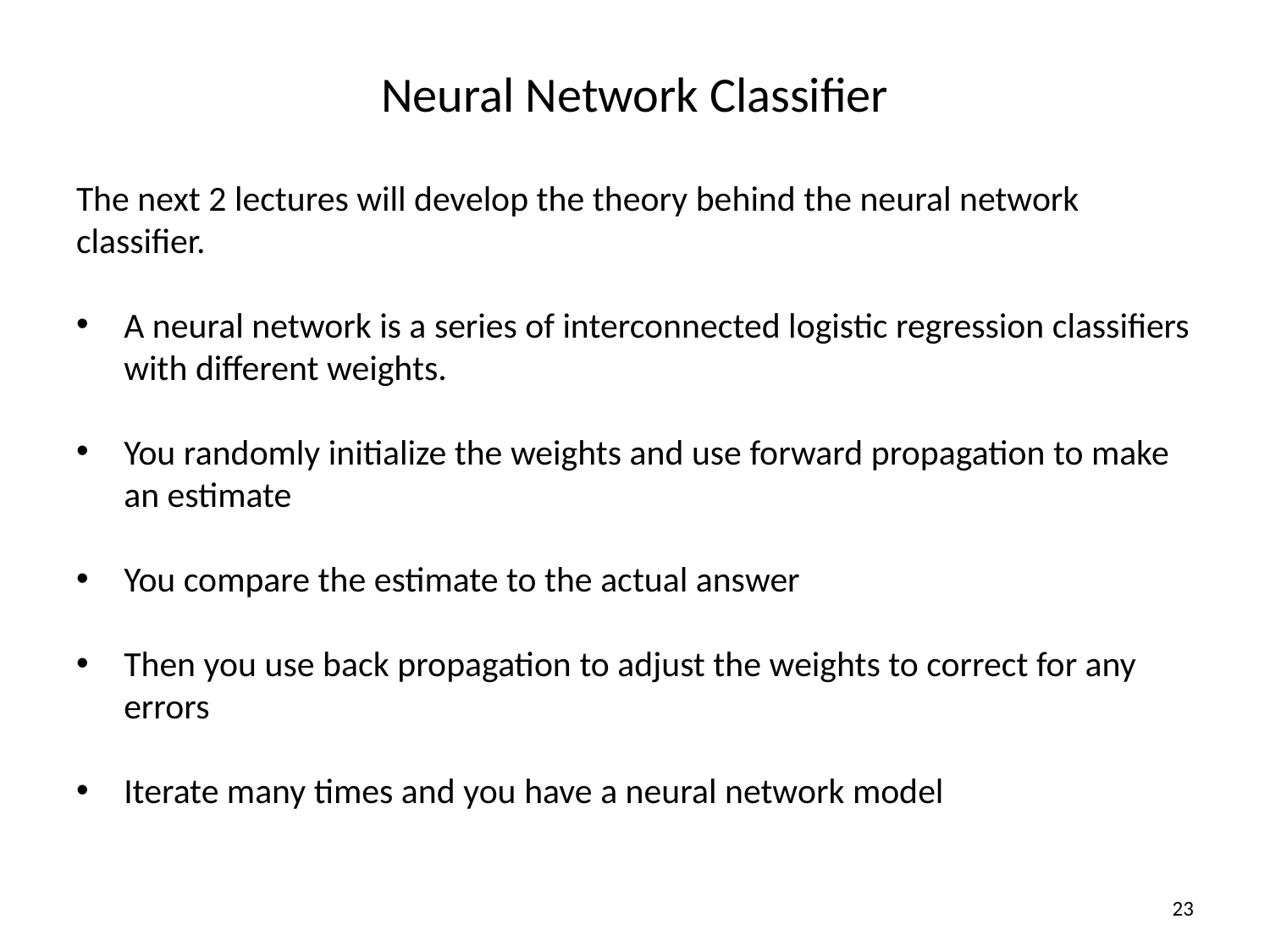

# Neural Network Classifier
The next 2 lectures will develop the theory behind the neural network classifier.

A neural network is a series of interconnected logistic regression classifiers with different weights.

You randomly initialize the weights and use forward propagation to make an estimate

You compare the estimate to the actual answer

Then you use back propagation to adjust the weights to correct for any errors

Iterate many times and you have a neural network model
23